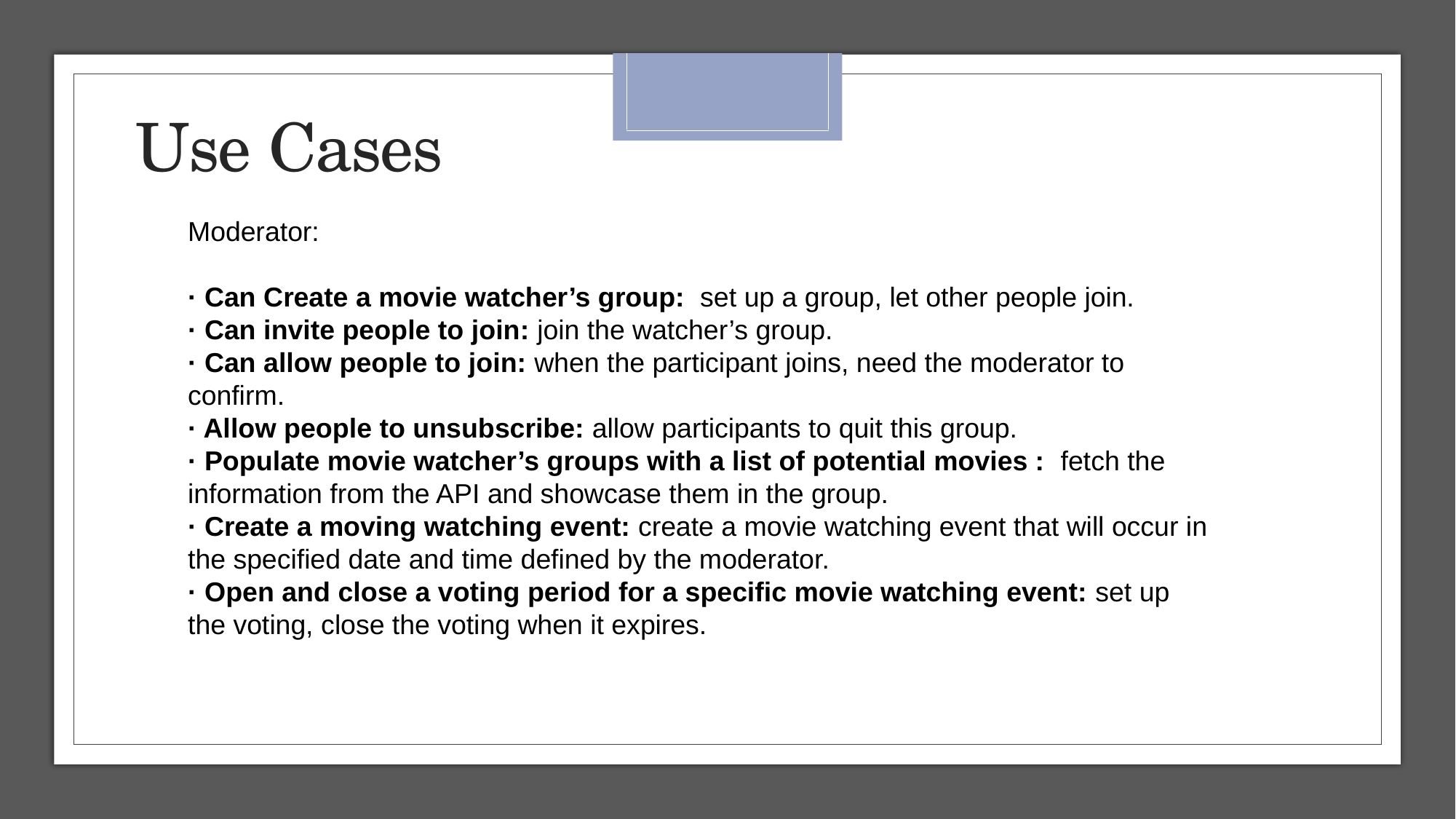

# Use Cases
Moderator:

· Can Create a movie watcher’s group:  set up a group, let other people join.
· Can invite people to join: join the watcher’s group.
· Can allow people to join: when the participant joins, need the moderator to confirm.
· Allow people to unsubscribe: allow participants to quit this group.
· Populate movie watcher’s groups with a list of potential movies :  fetch the information from the API and showcase them in the group.
· Create a moving watching event: create a movie watching event that will occur in the specified date and time defined by the moderator.
· Open and close a voting period for a specific movie watching event: set up the voting, close the voting when it expires.